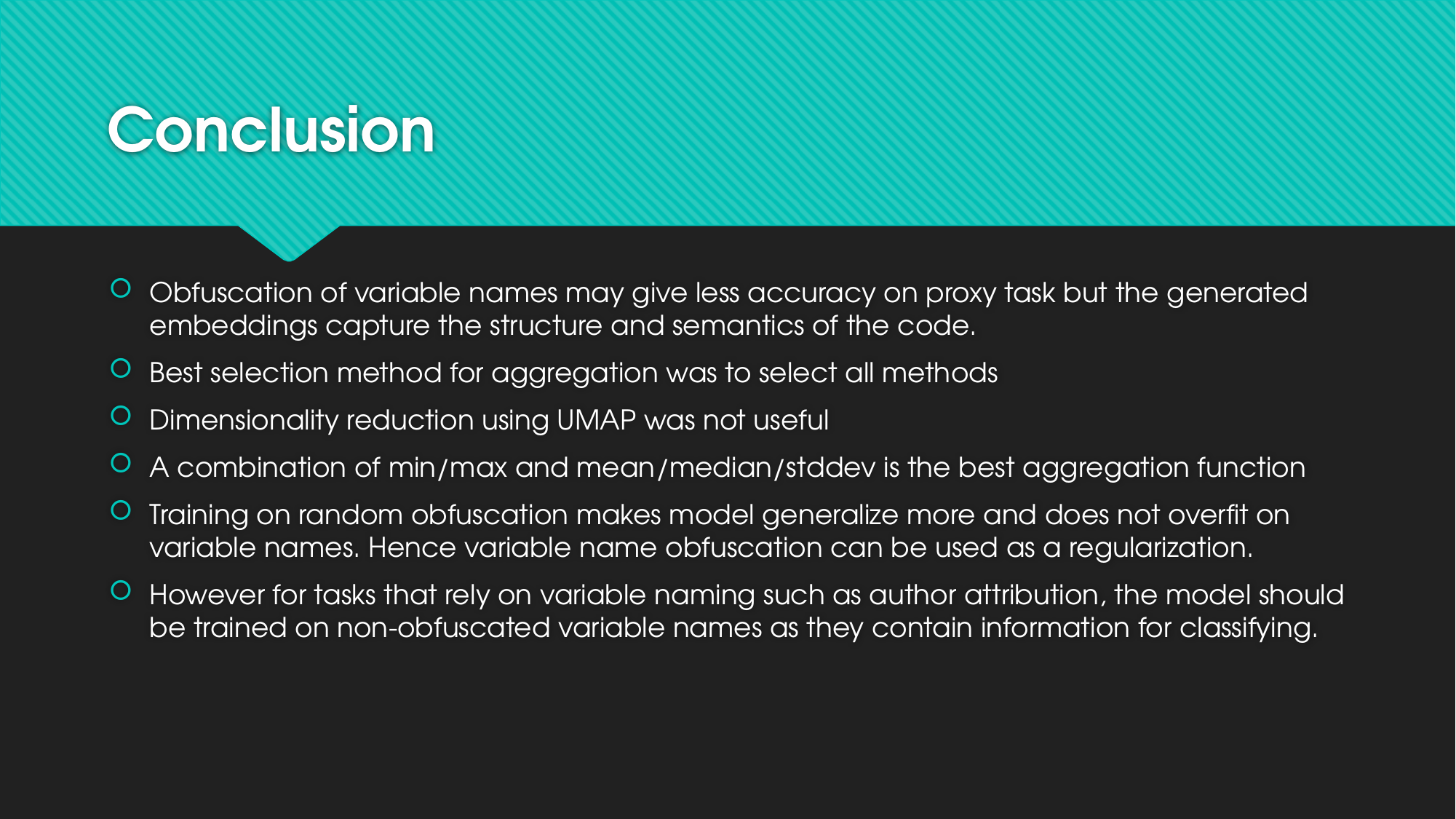

# Conclusion
Obfuscation of variable names may give less accuracy on proxy task but the generated embeddings capture the structure and semantics of the code.
Best selection method for aggregation was to select all methods
Dimensionality reduction using UMAP was not useful
A combination of min/max and mean/median/stddev is the best aggregation function
Training on random obfuscation makes model generalize more and does not overfit on variable names. Hence variable name obfuscation can be used as a regularization.
However for tasks that rely on variable naming such as author attribution, the model should be trained on non-obfuscated variable names as they contain information for classifying.